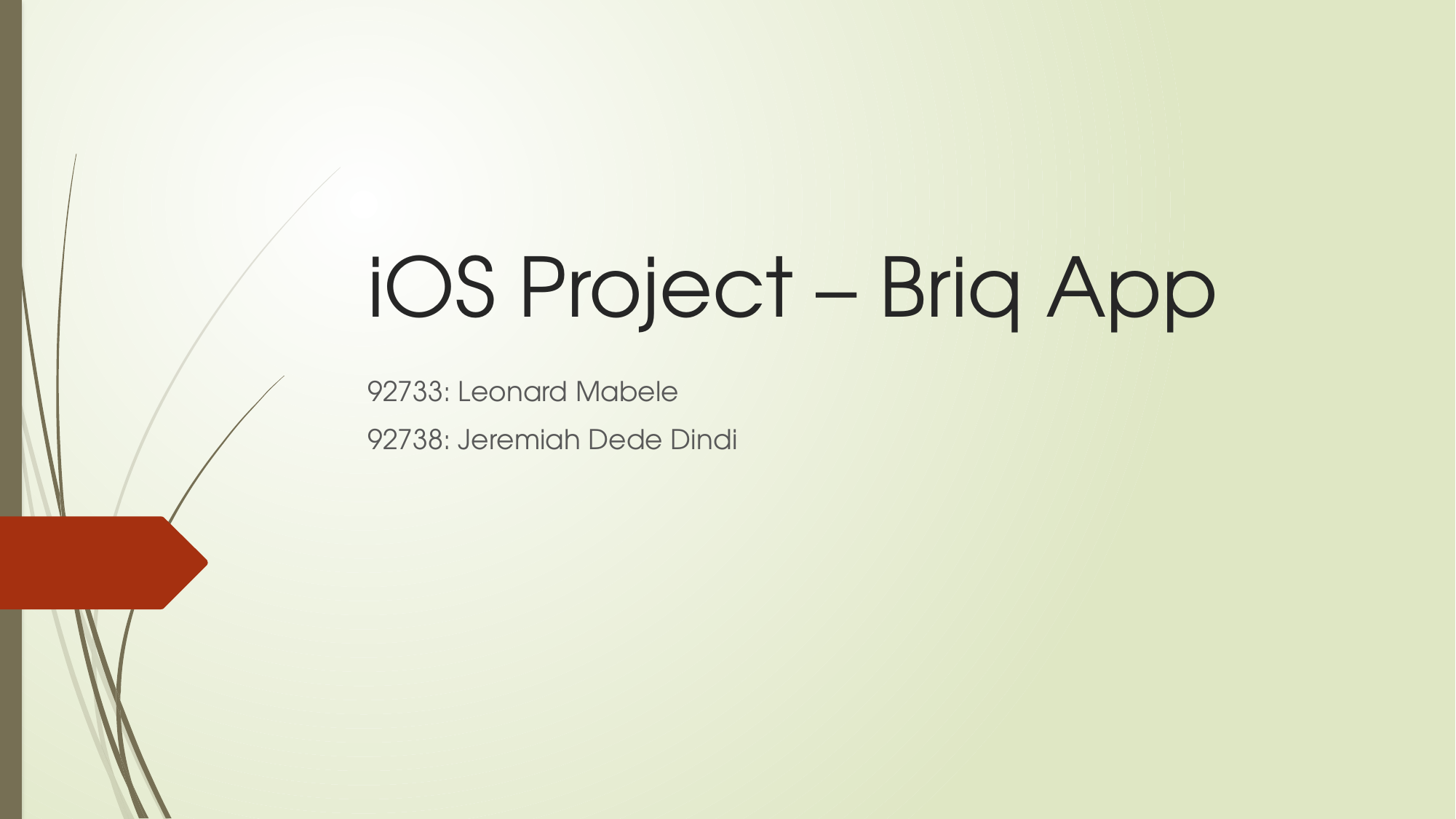

# iOS Project – Briq App
92733: Leonard Mabele
92738: Jeremiah Dede Dindi